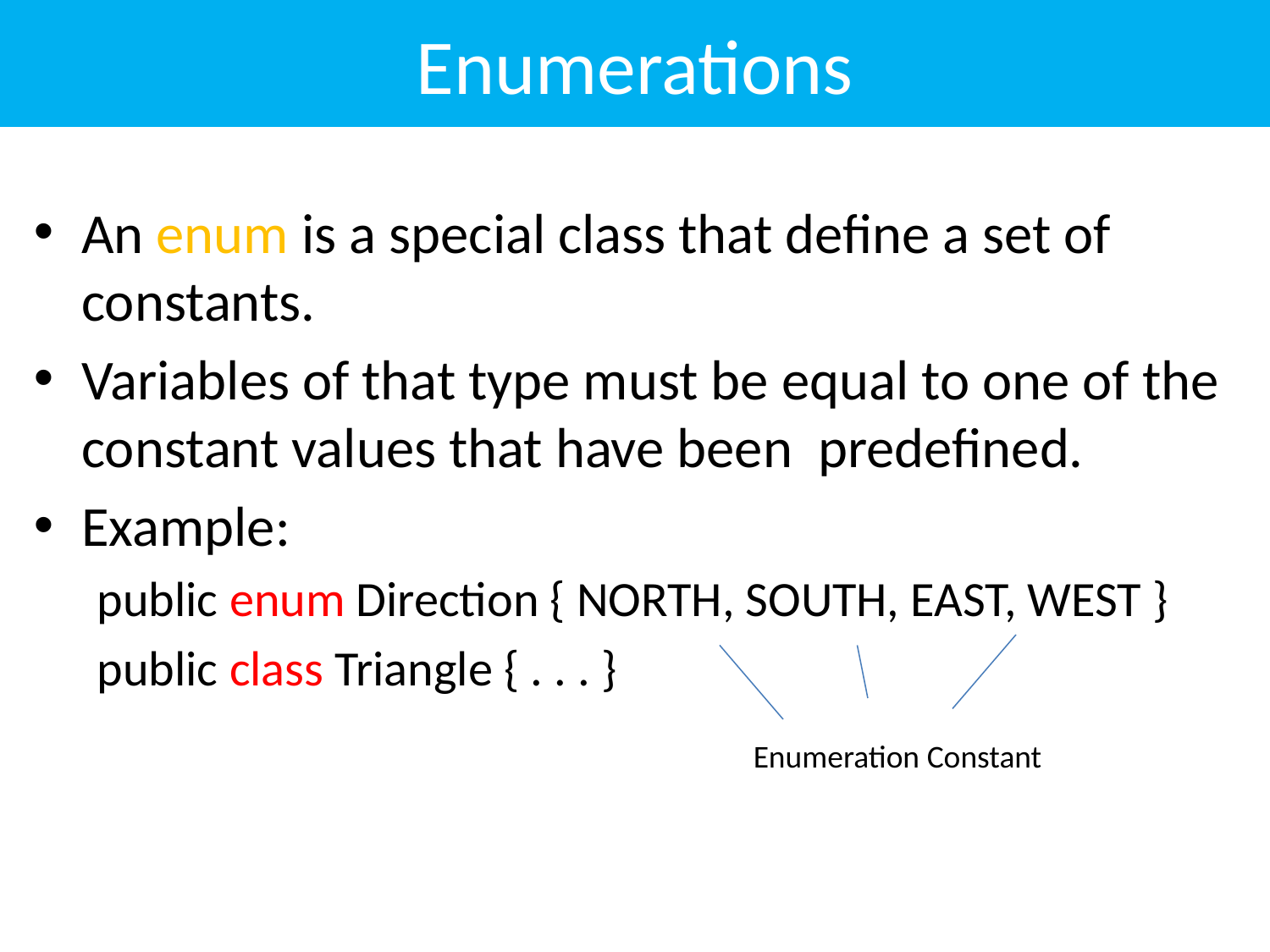

# Enumerations
An enum is a special class that define a set of constants.
Variables of that type must be equal to one of the constant values that have been  predefined.
Example:
public enum Direction { NORTH, SOUTH, EAST, WEST }
public class Triangle { . . . }

Enumeration Constant